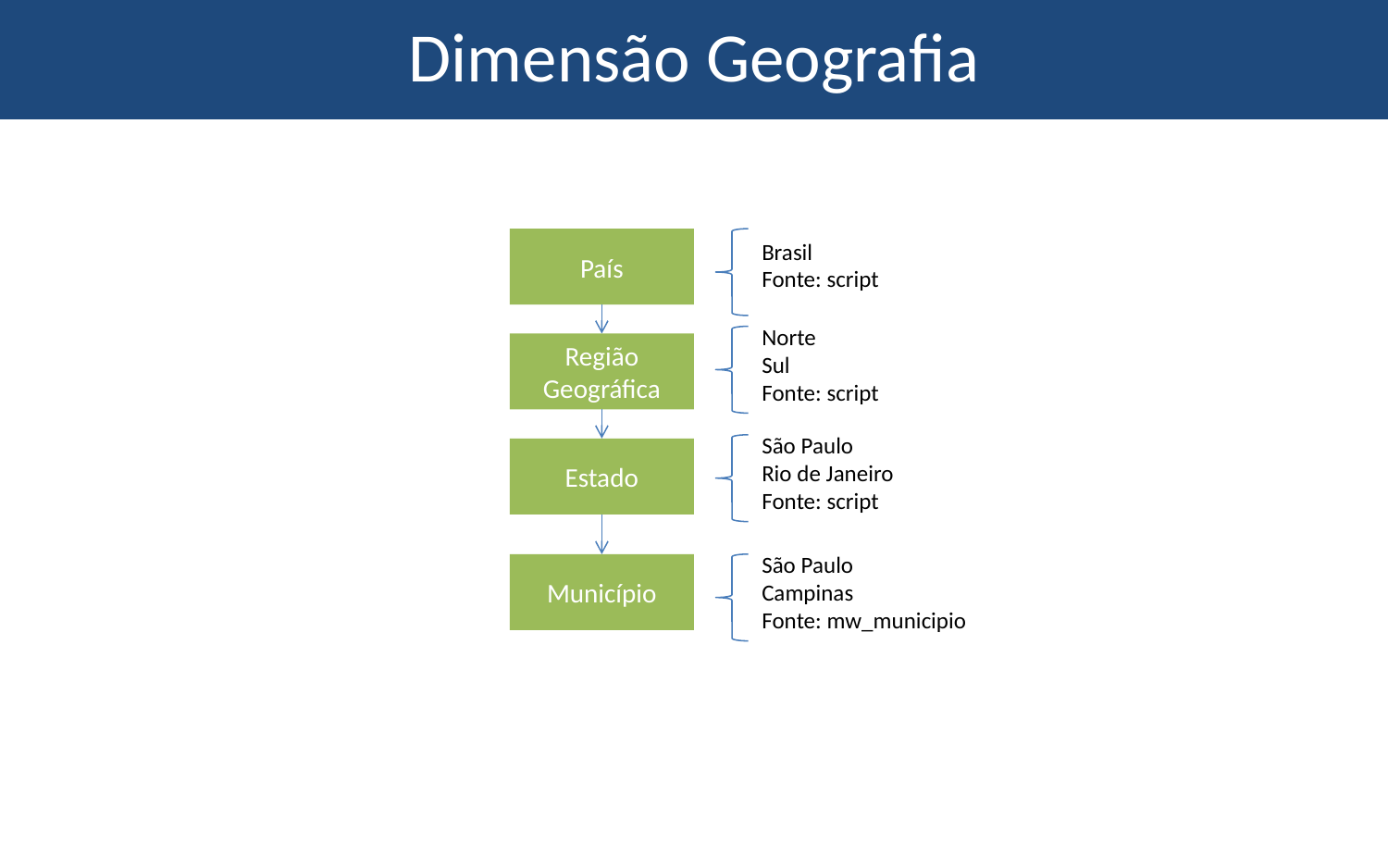

# Dimensão Geografia
País

Brasil
Fonte: script
Norte
Sul
Fonte: script

Região Geográfica
São Paulo
Rio de Janeiro
Fonte: script

Estado
São Paulo
Campinas
Fonte: mw_municipio
Município